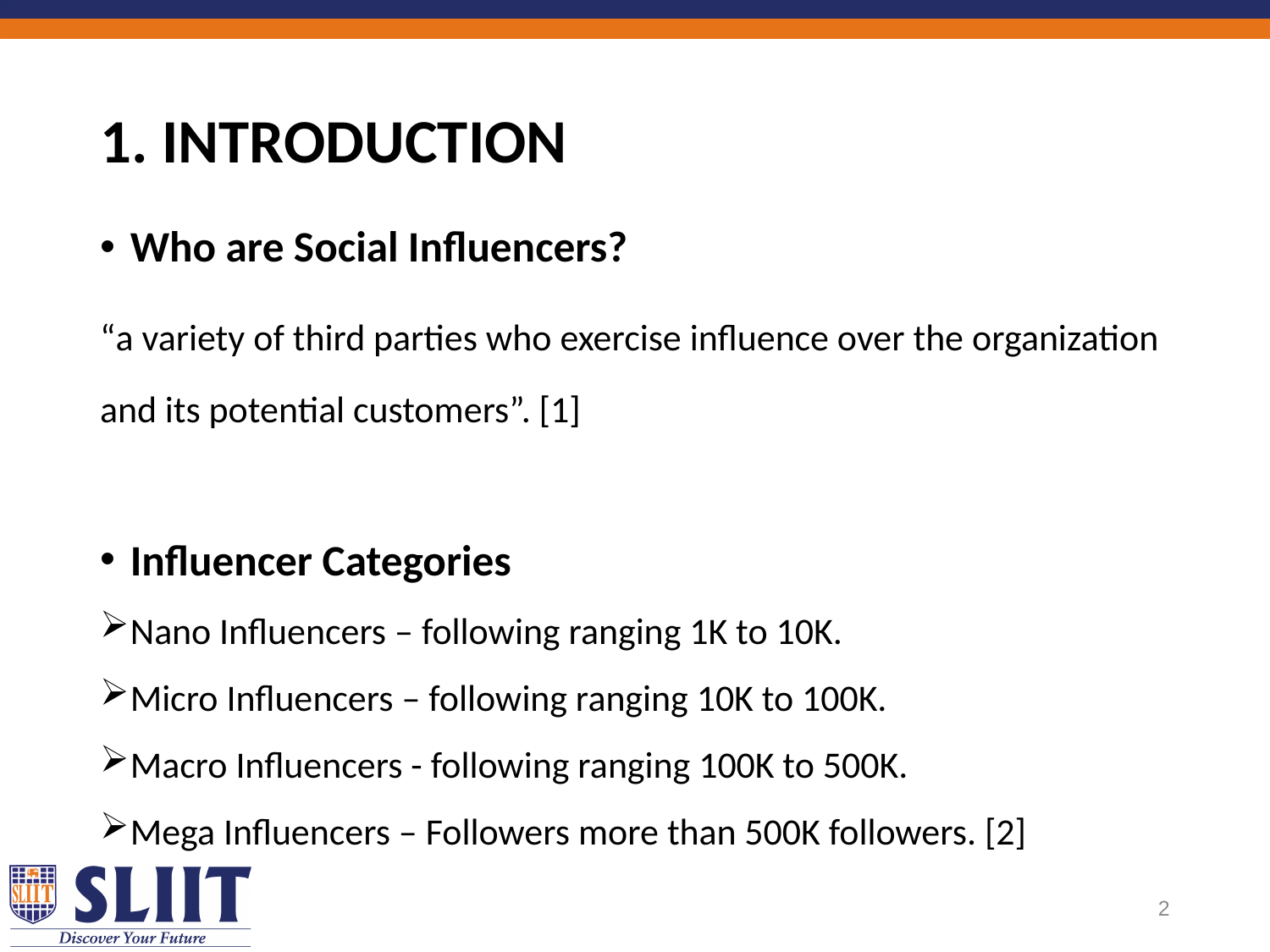

# 1. INTRODUCTION
Who are Social Influencers?
“a variety of third parties who exercise influence over the organization and its potential customers”. [1]

Influencer Categories
Nano Influencers – following ranging 1K to 10K.
Micro Influencers – following ranging 10K to 100K.
Macro Influencers - following ranging 100K to 500K.
Mega Influencers – Followers more than 500K followers. [2]

2